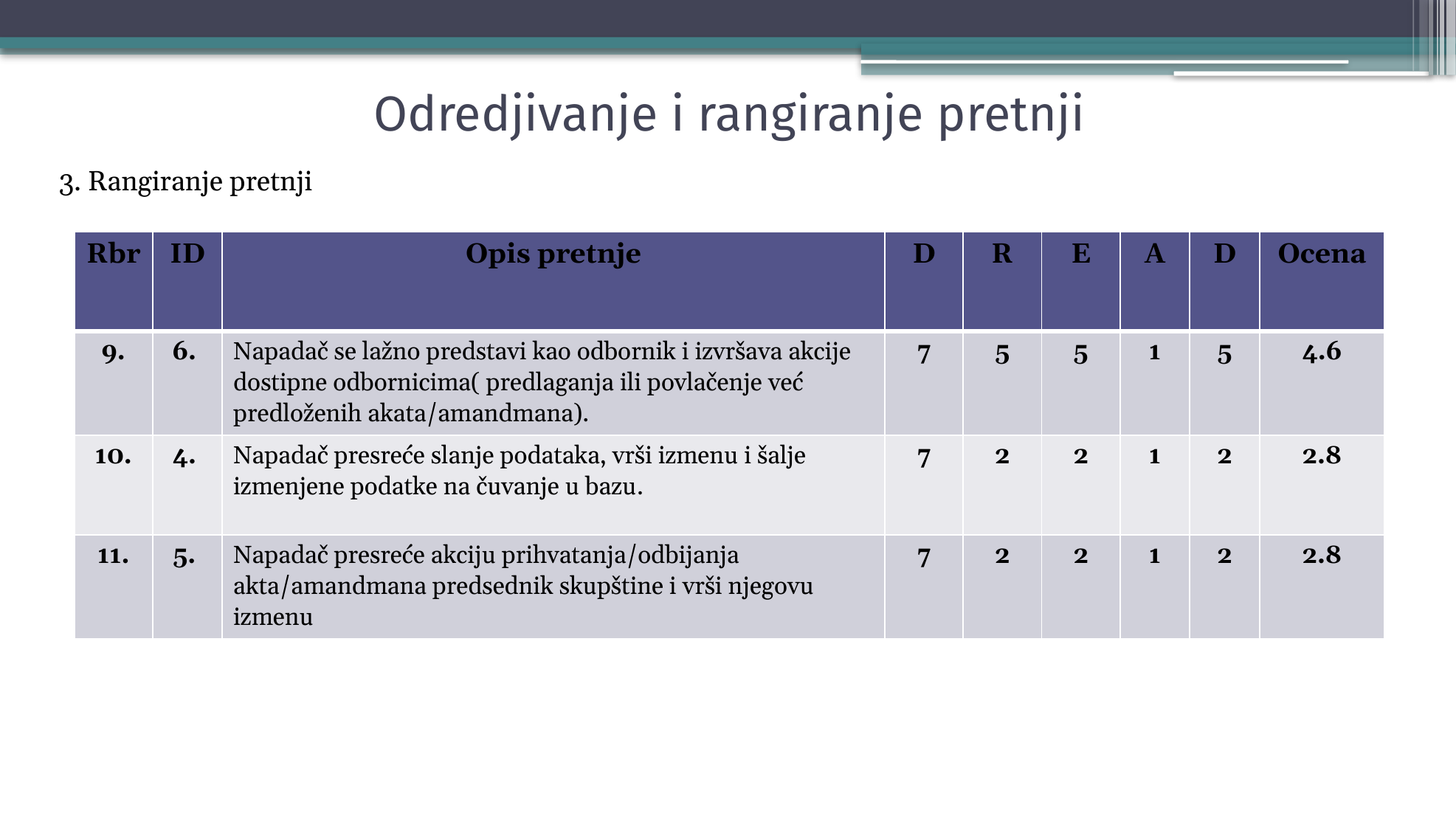

Odredjivanje i rangiranje pretnji
3. Rangiranje pretnji
| Rbr | ID | Opis pretnje | D | R | E | A | D | Ocena |
| --- | --- | --- | --- | --- | --- | --- | --- | --- |
| 9. | 6. | Napadač se lažno predstavi kao odbornik i izvršava akcije dostipne odbornicima( predlaganja ili povlačenje već predloženih akata/amandmana). | 7 | 5 | 5 | 1 | 5 | 4.6 |
| 10. | 4. | Napadač presreće slanje podataka, vrši izmenu i šalje izmenjene podatke na čuvanje u bazu. | 7 | 2 | 2 | 1 | 2 | 2.8 |
| 11. | 5. | Napadač presreće akciju prihvatanja/odbijanja akta/amandmana predsednik skupštine i vrši njegovu izmenu | 7 | 2 | 2 | 1 | 2 | 2.8 |